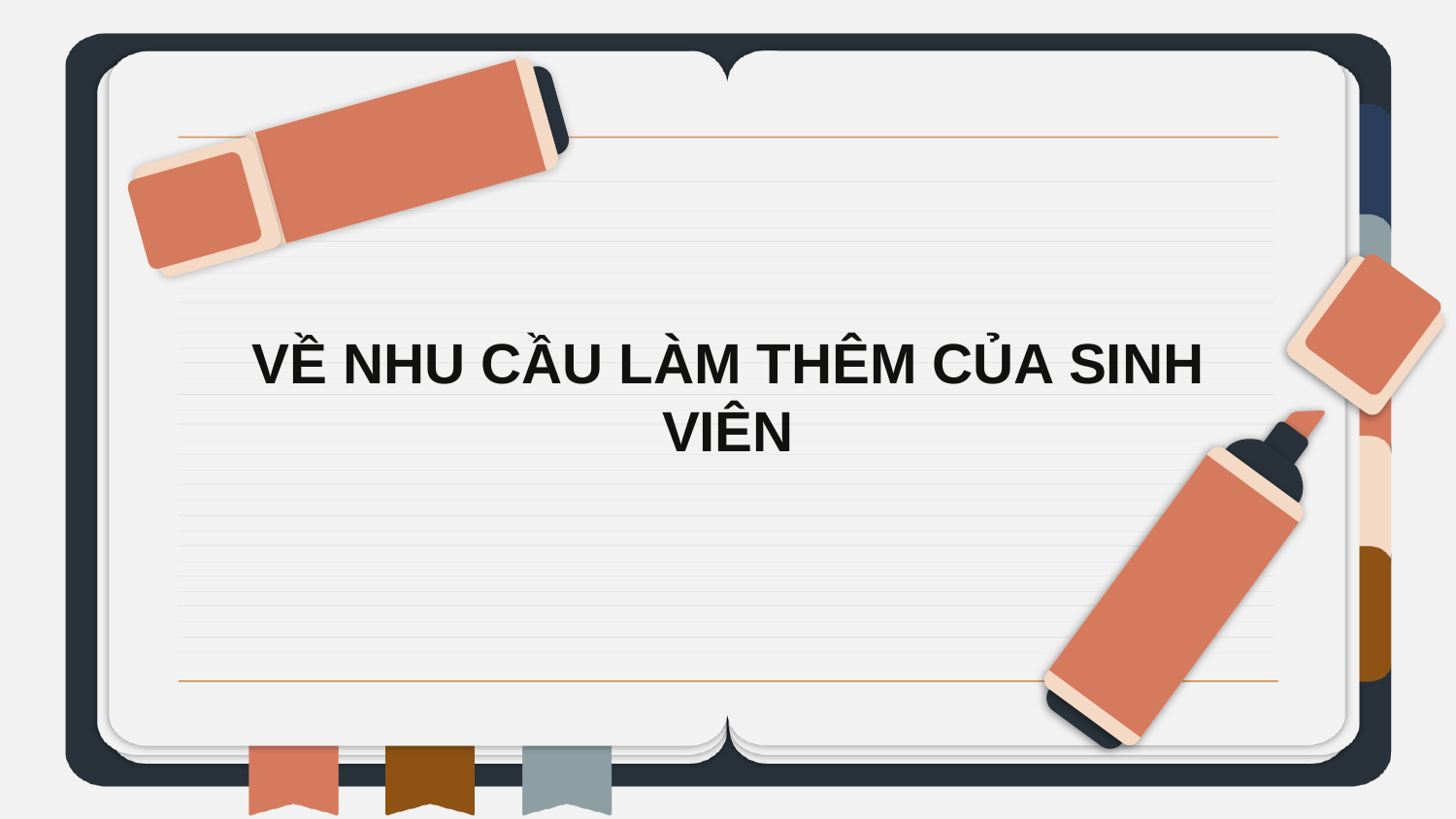

# VỀ NHU CẦU LÀM THÊM CỦA SINH VIÊN